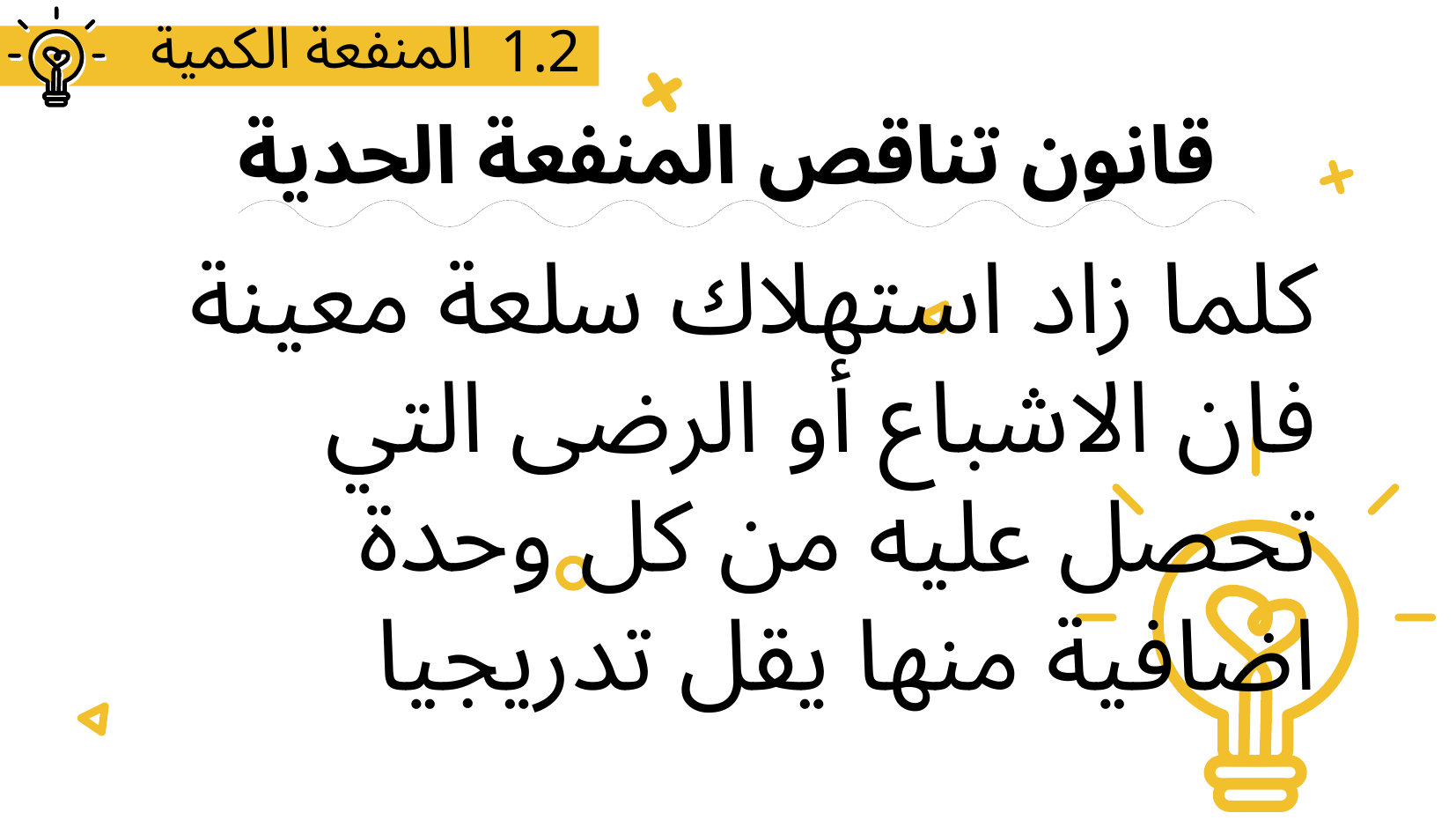

المنفعة الكمية
1.2

# قانون تناقص المنفعة الحدية
كلما زاد استهلاك سلعة معينة فان الاشباع أو الرضى التي تحصل عليه من كل وحدة اضافية منها يقل تدريجيا